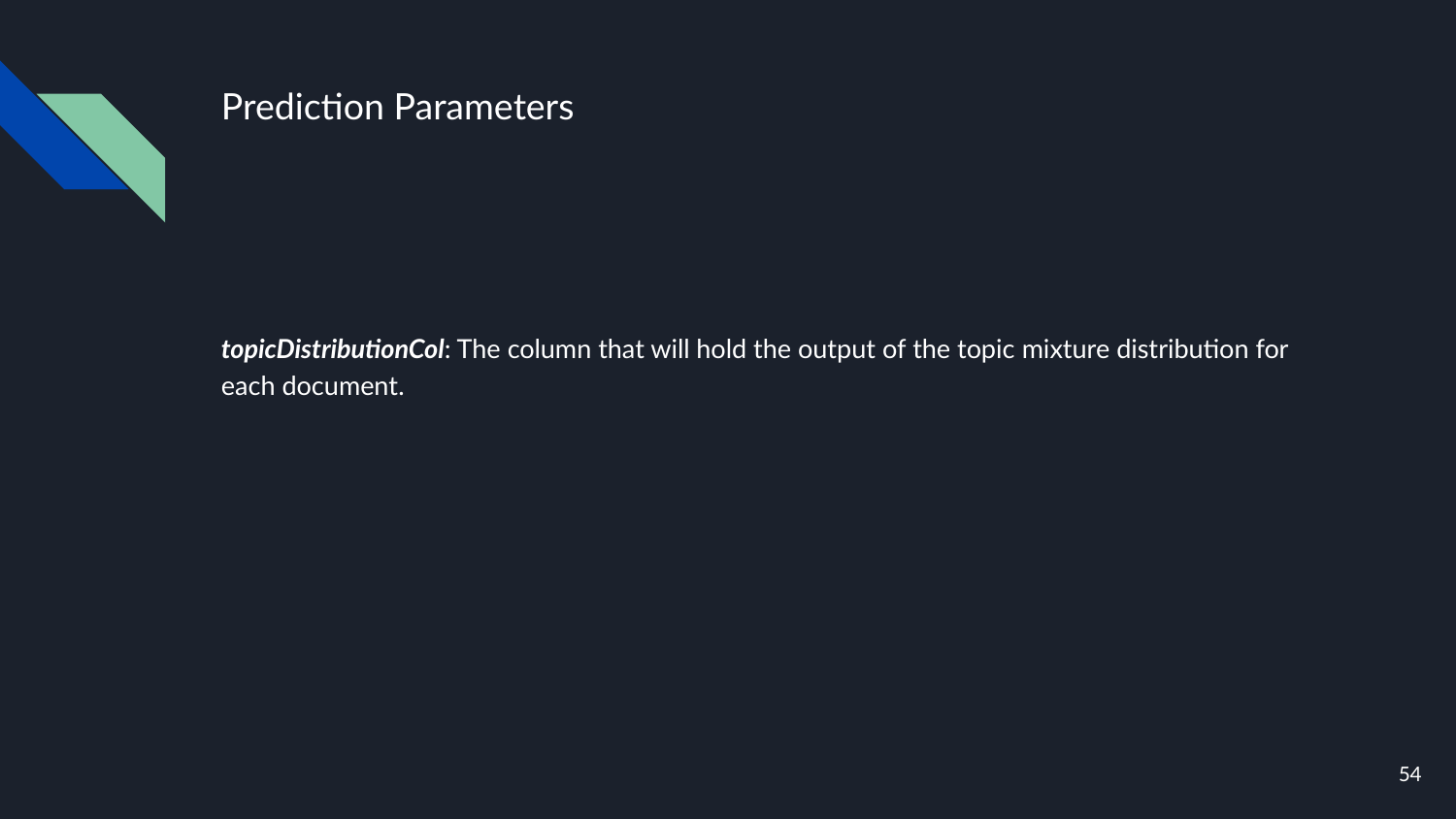

# Prediction Parameters

topicDistributionCol: The column that will hold the output of the topic mixture distribution for each document.

54